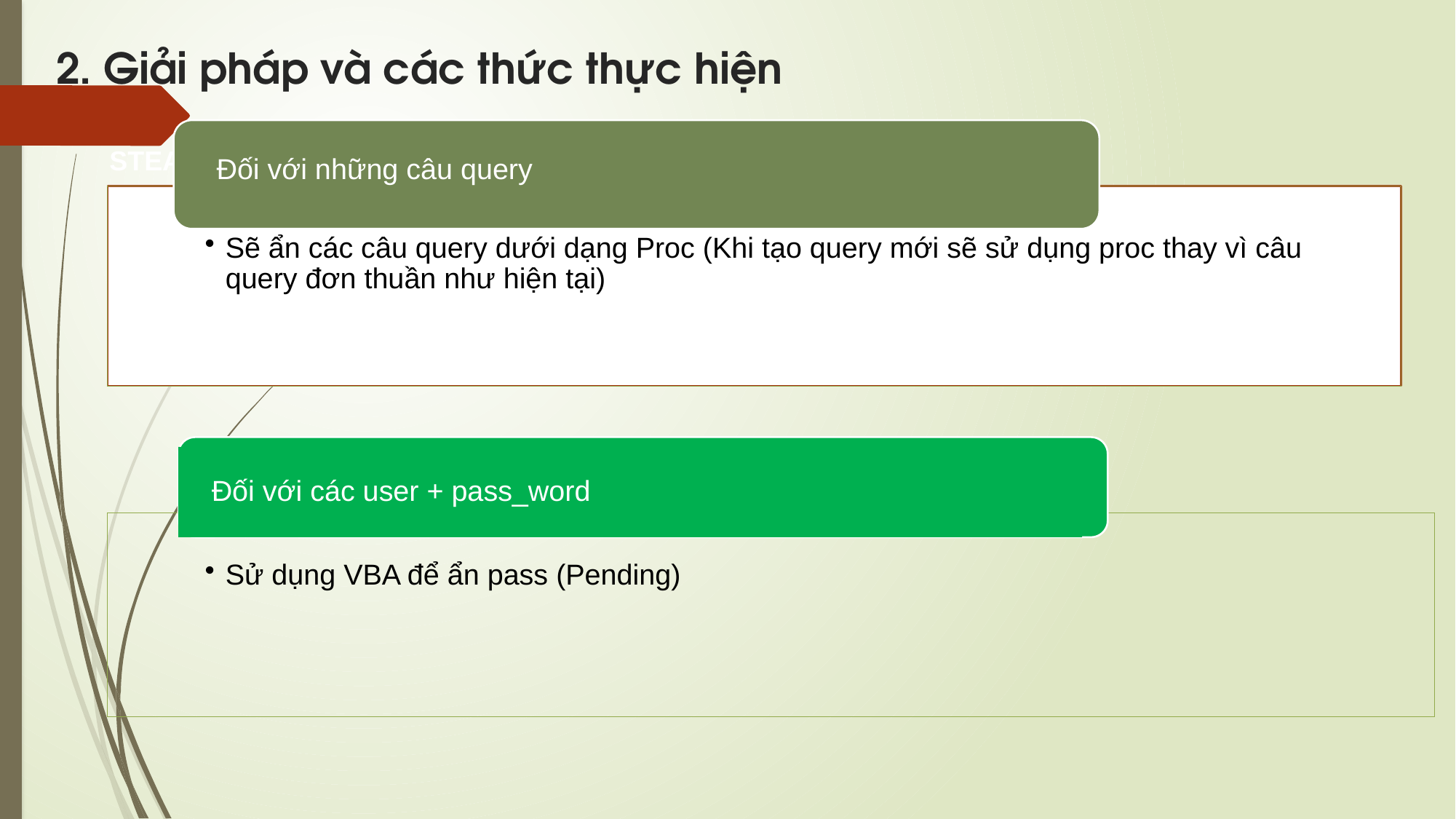

# 2. Giải pháp và các thức thực hiện
STEADINESS
Kiên định

Đối với những câu query
PHONG CÁCH NỔI BẬT

Sẽ ẩn các câu query dưới dạng Proc (Khi tạo query mới sẽ sử dụng proc thay vì câu query đơn thuần như hiện tại)

Đối với các user + pass_word
Sử dụng VBA để ẩn pass (Pending)